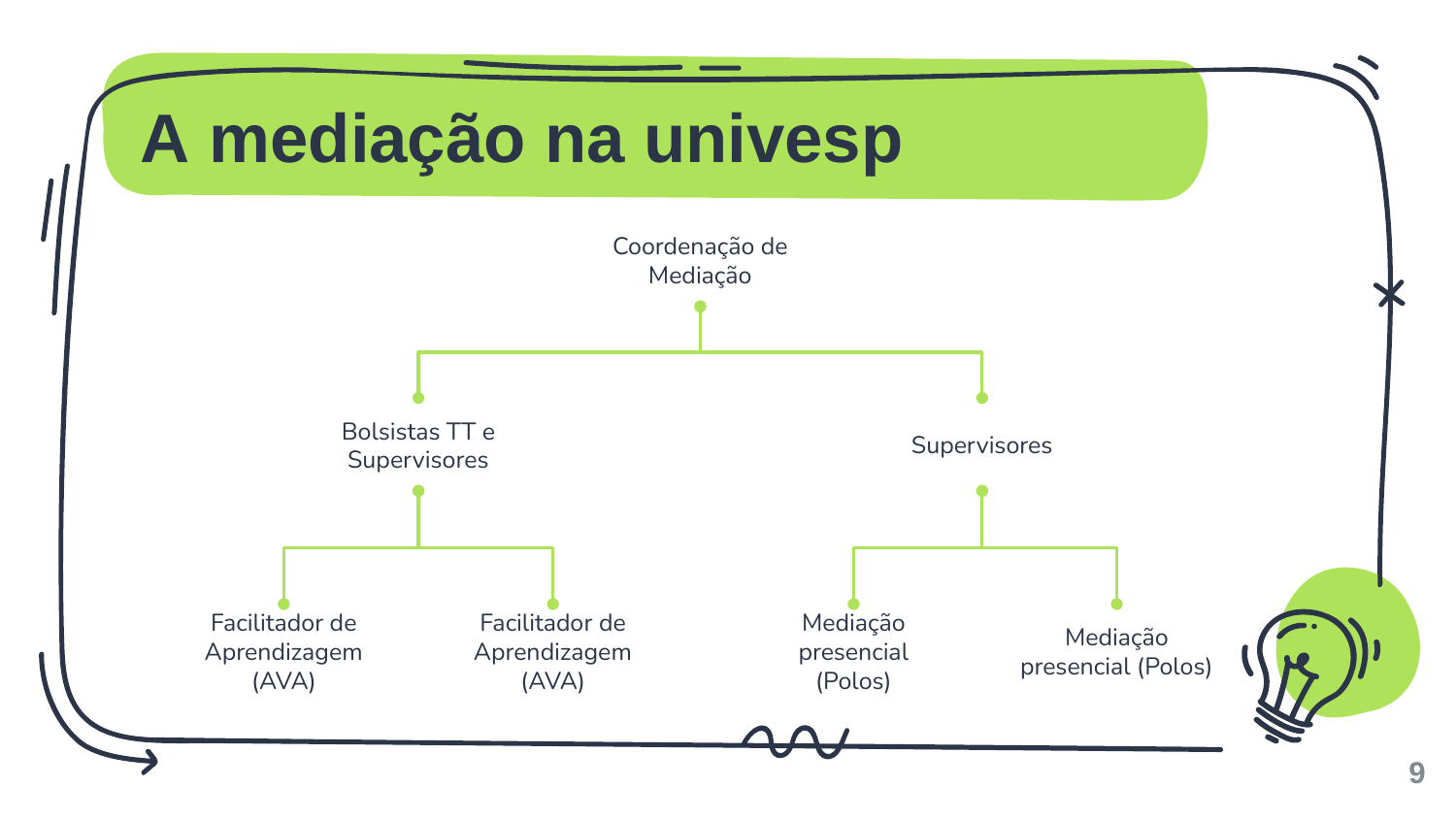

# A mediação na univesp
Coordenação de Mediação
Bolsistas TT e Supervisores
Supervisores

Facilitador de Aprendizagem
(AVA)
Facilitador de Aprendizagem
(AVA)
Mediação presencial
(Polos)
Mediação presencial (Polos)
9